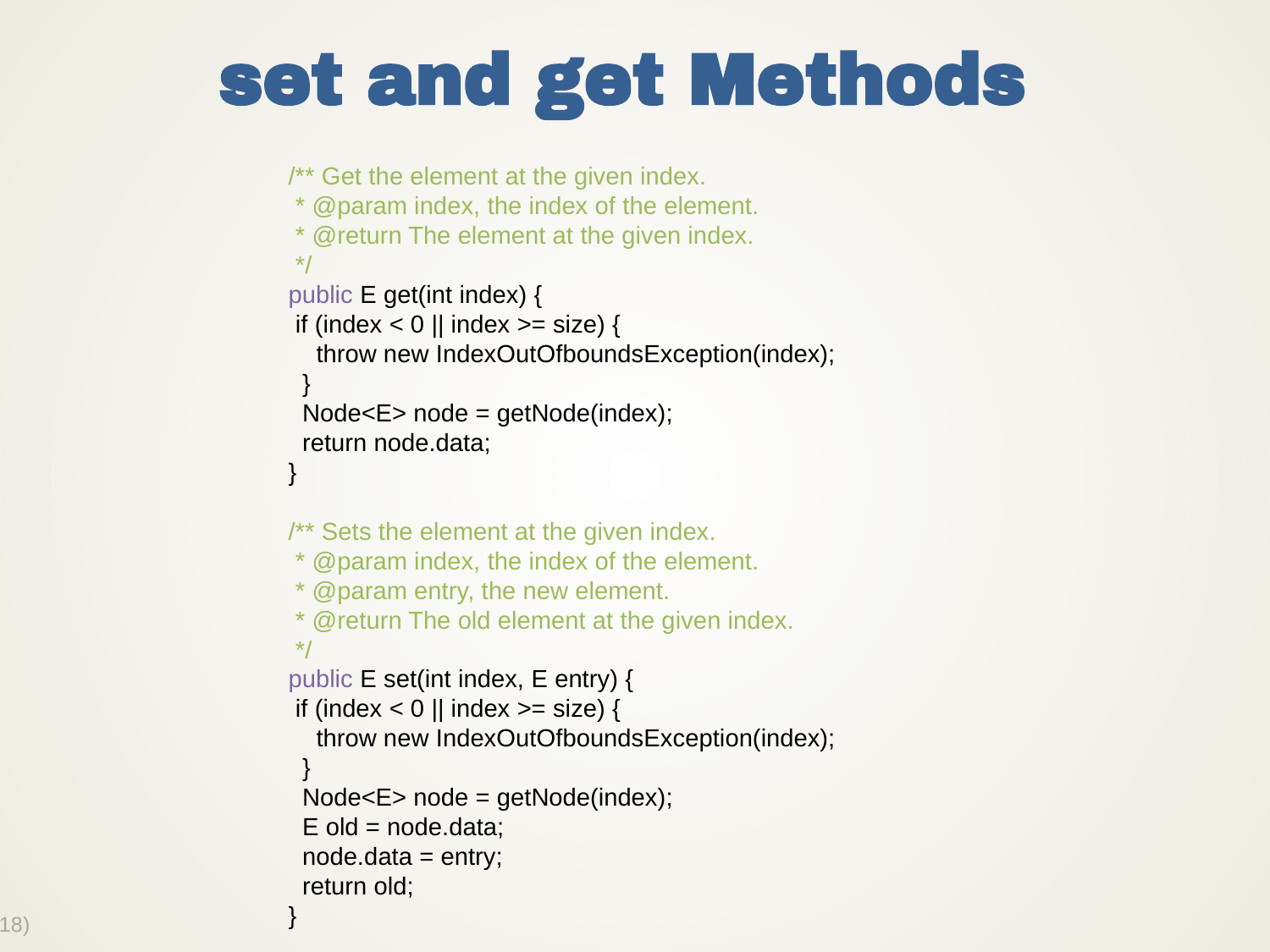

# set and get Methods
/** Get the element at the given index.
 * @param index, the index of the element.
 * @return The element at the given index.
 */
public E get(int index) {
 if (index < 0 || index >= size) {
    throw new IndexOutOfboundsException(index);
  }
  Node<E> node = getNode(index);
  return node.data;
}

/** Sets the element at the given index.
 * @param index, the index of the element.
 * @param entry, the new element.
 * @return The old element at the given index.
 */
public E set(int index, E entry) {
 if (index < 0 || index >= size) {
    throw new IndexOutOfboundsException(index);
  }
  Node<E> node = getNode(index);
  E old = node.data;
  node.data = entry;
  return old;
}